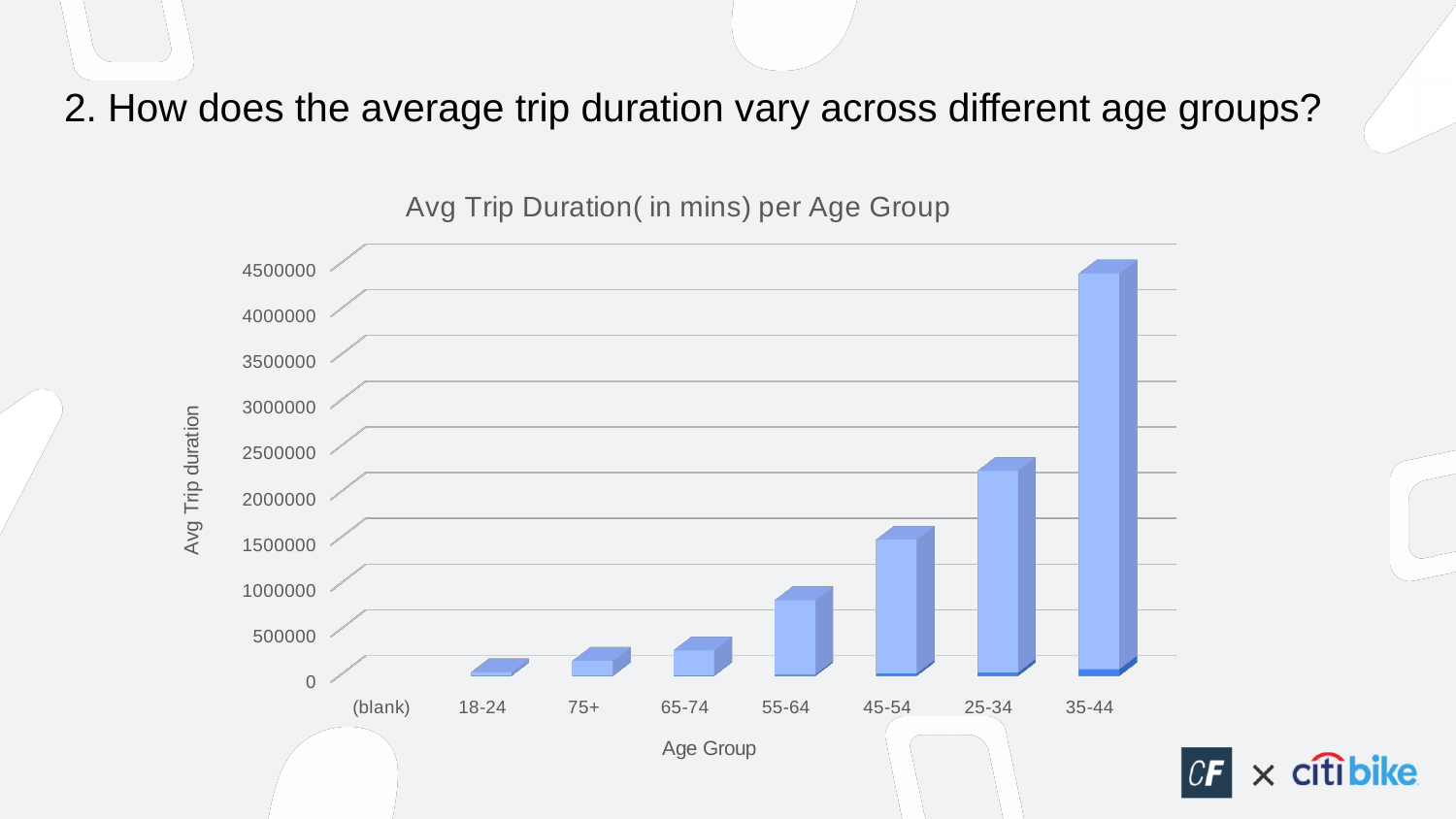

# 2. How does the average trip duration vary across different age groups?

[unsupported chart]